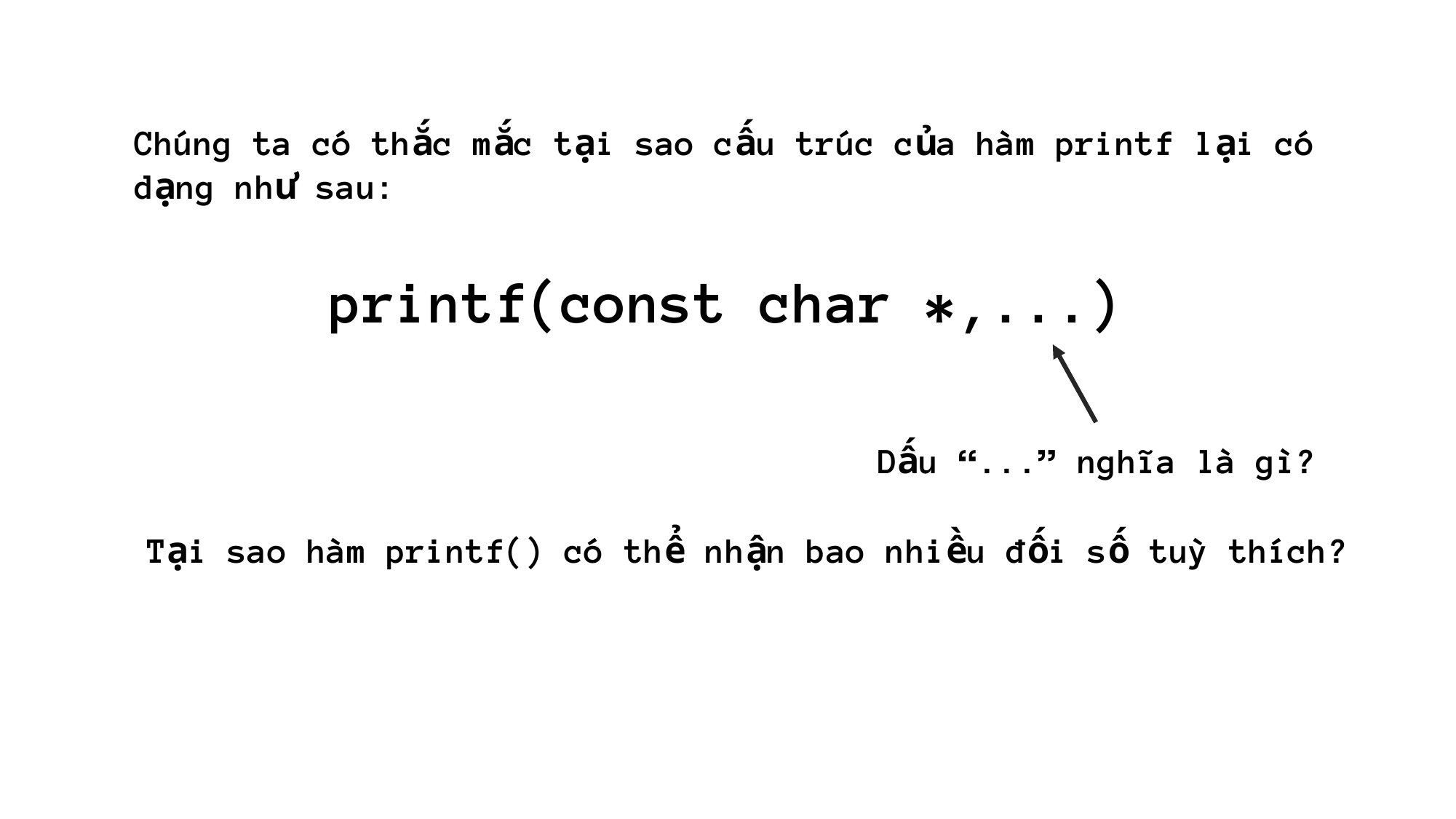

Chúng ta có thắc mắc tại sao cấu trúc của hàm printf lại có dạng như sau:
printf(const char *,...)
Dấu “...” nghĩa là gì?
Tại sao hàm printf() có thể nhận bao nhiều đối số tuỳ thích?